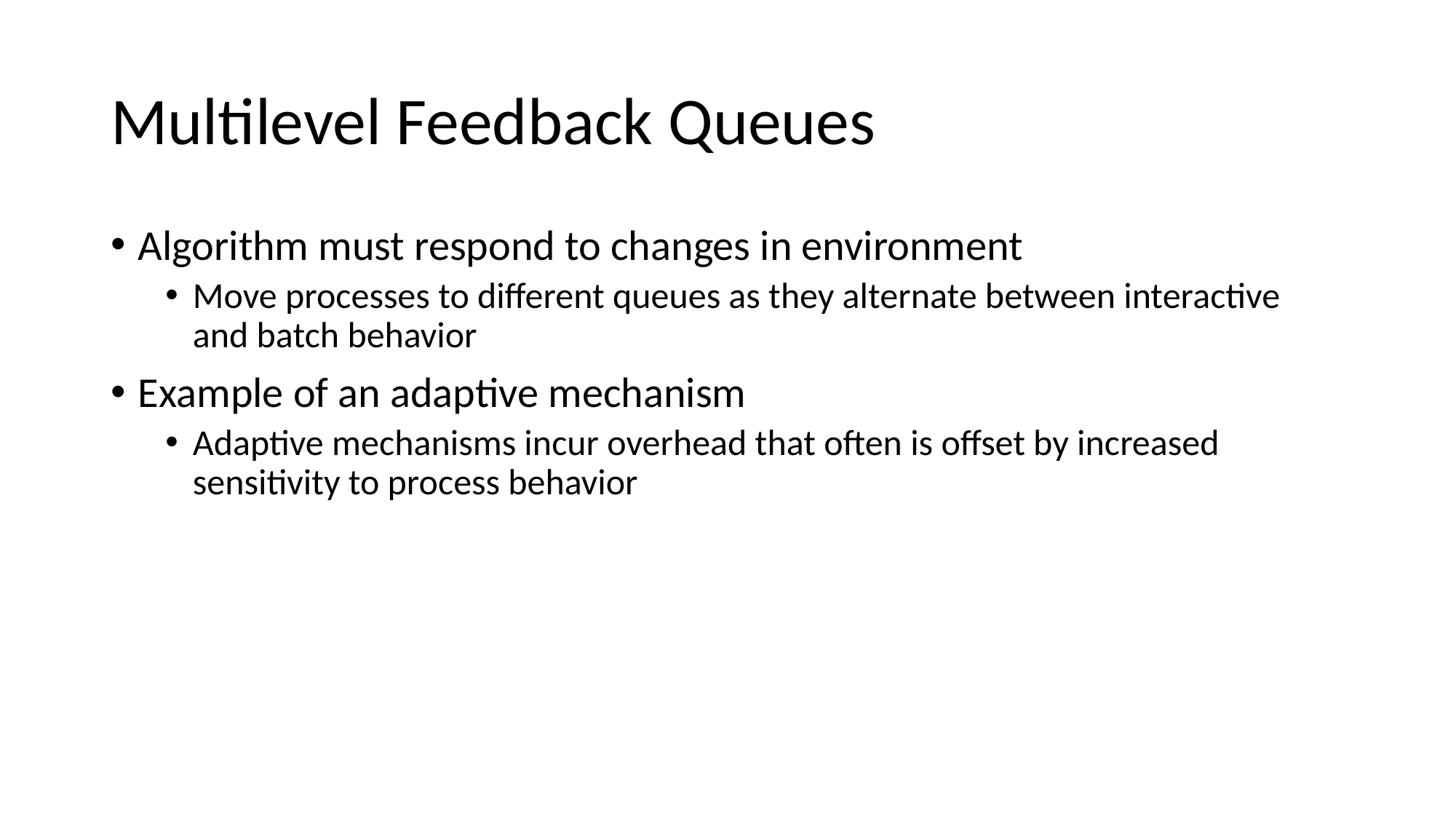

# Multilevel Feedback Queues
Algorithm must respond to changes in environment
Move processes to different queues as they alternate between interactive and batch behavior
Example of an adaptive mechanism
Adaptive mechanisms incur overhead that often is offset by increased sensitivity to process behavior